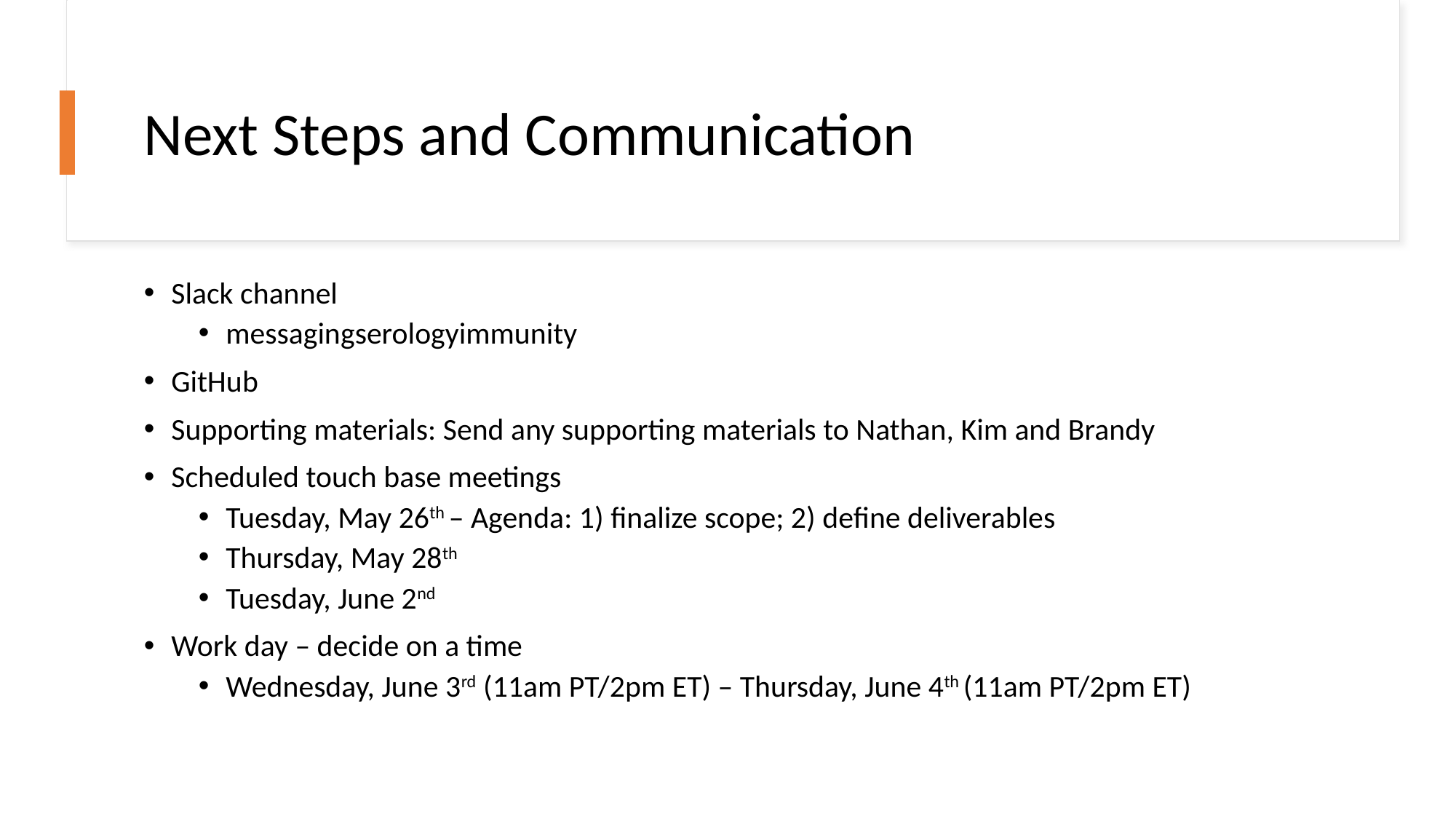

# Next Steps and Communication

Slack channel
messagingserologyimmunity
GitHub
Supporting materials: Send any supporting materials to Nathan, Kim and Brandy
Scheduled touch base meetings
Tuesday, May 26th – Agenda: 1) finalize scope; 2) define deliverables
Thursday, May 28th
Tuesday, June 2nd
Work day – decide on a time
Wednesday, June 3rd (11am PT/2pm ET) – Thursday, June 4th (11am PT/2pm ET)